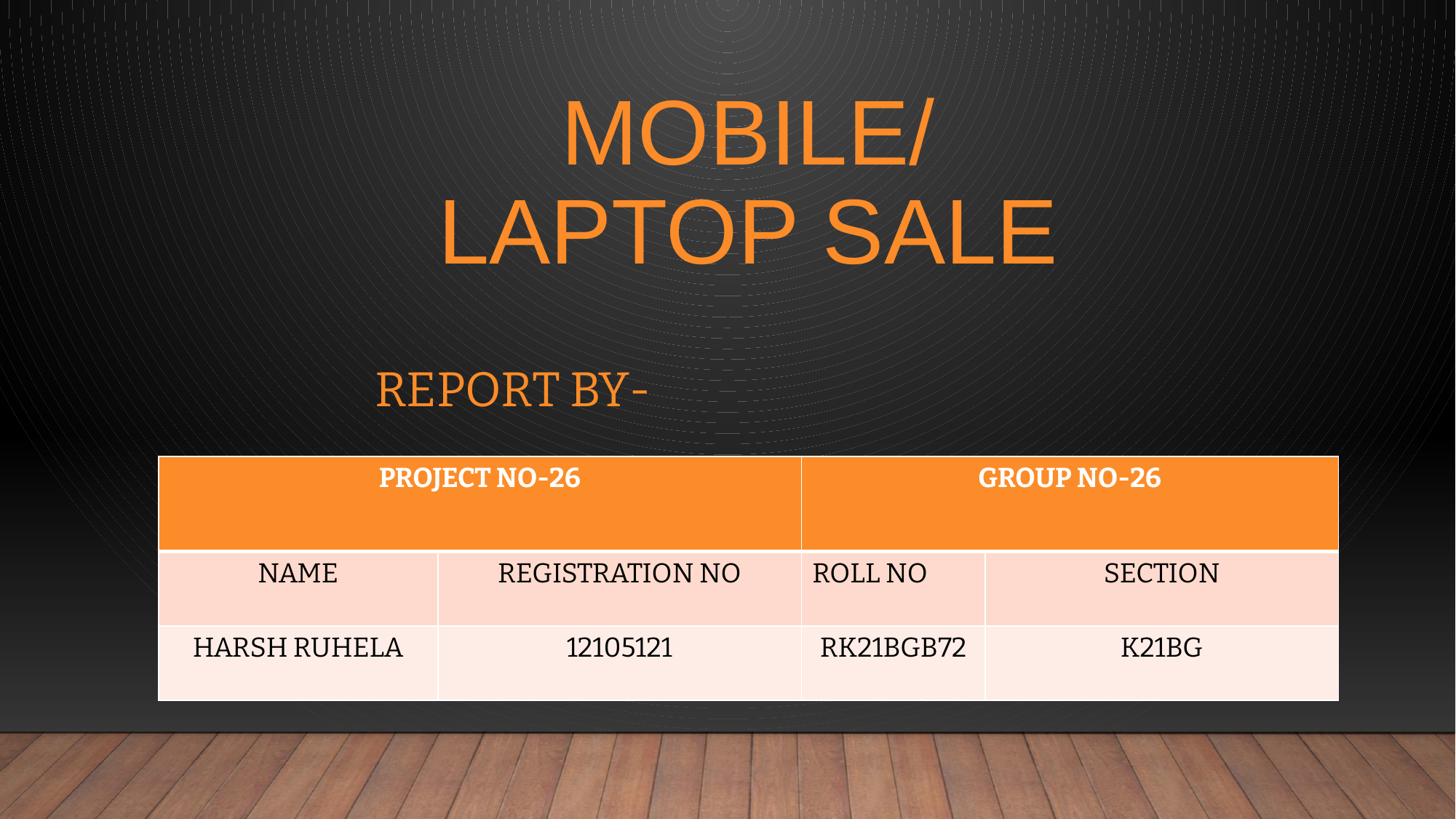

# MOBILE/LAPTOP SALE
REPORT BY-

| PROJECT NO-26 |  | GROUP NO-26 |  |
| --- | --- | --- | --- |
| NAME | REGISTRATION NO | ROLL NO | SECTION |
| HARSH RUHELA | 12105121 | RK21BGB72 | K21BG |